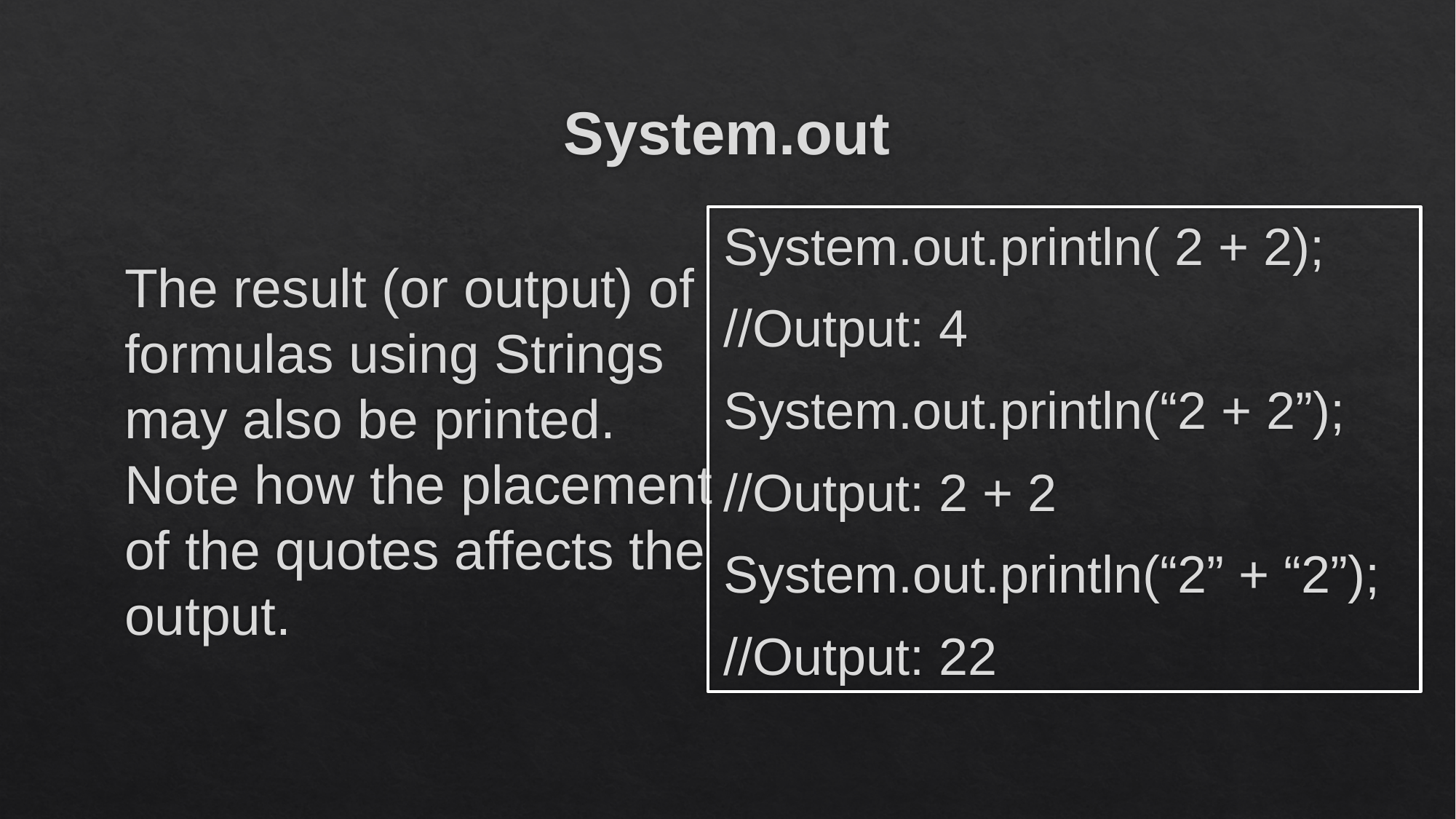

# System.out
System.out.println( 2 + 2);
//Output: 4
System.out.println(“2 + 2”);
//Output: 2 + 2
System.out.println(“2” + “2”);
//Output: 22
The result (or output) of formulas using Strings may also be printed.  Note how the placement of the quotes affects the output.